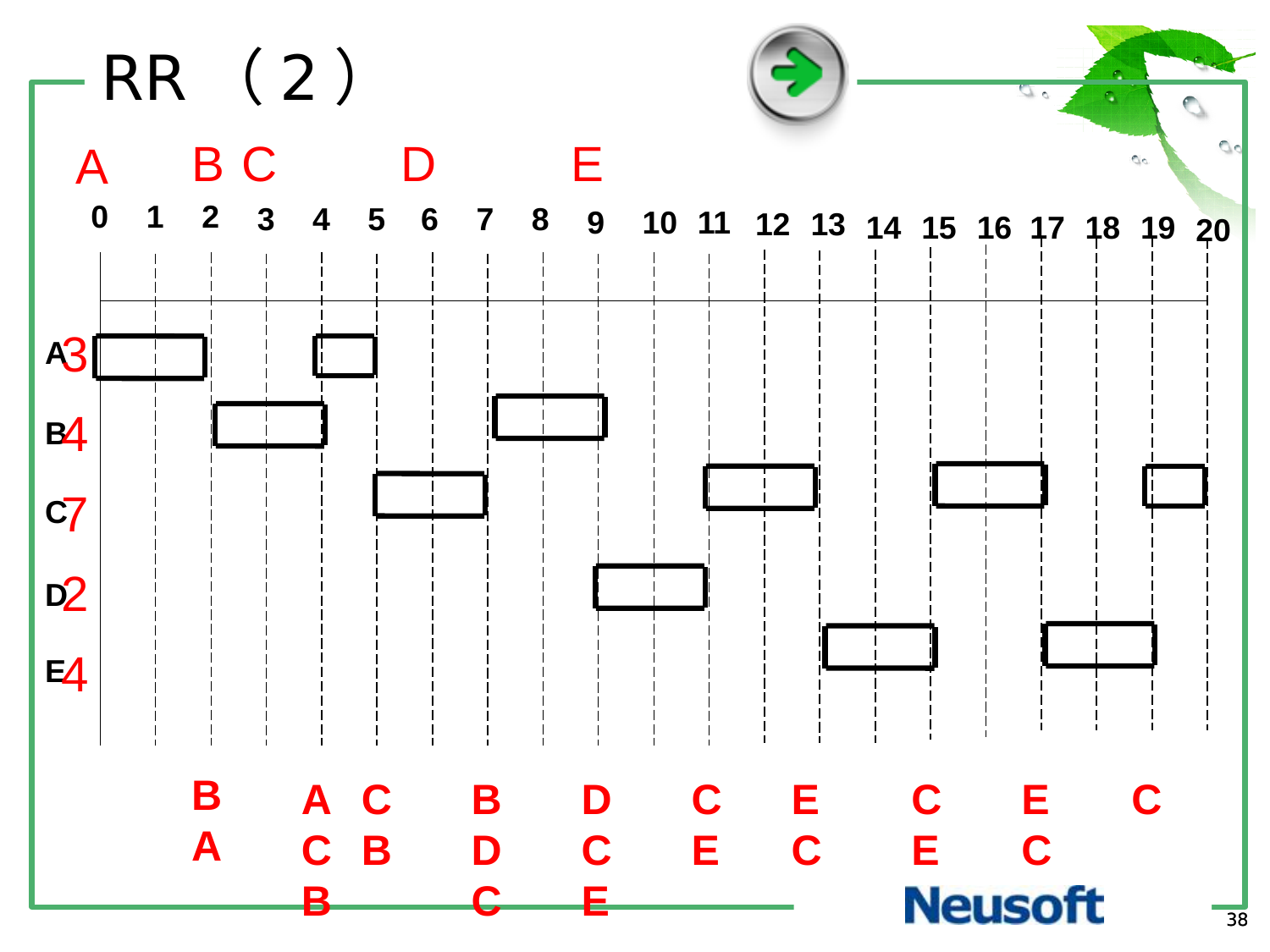

RR（2）
B
C
D
E
A

0

1

2

3

4

5

6

7

8

9

10

11

12

13

14

15

16

17

18

19

20

A

B

C

D

E
3

4

7
2

4
B
A
A
C
B
C
B
BD
C
D
CE
CE
EC
CE
EC
C
38
38